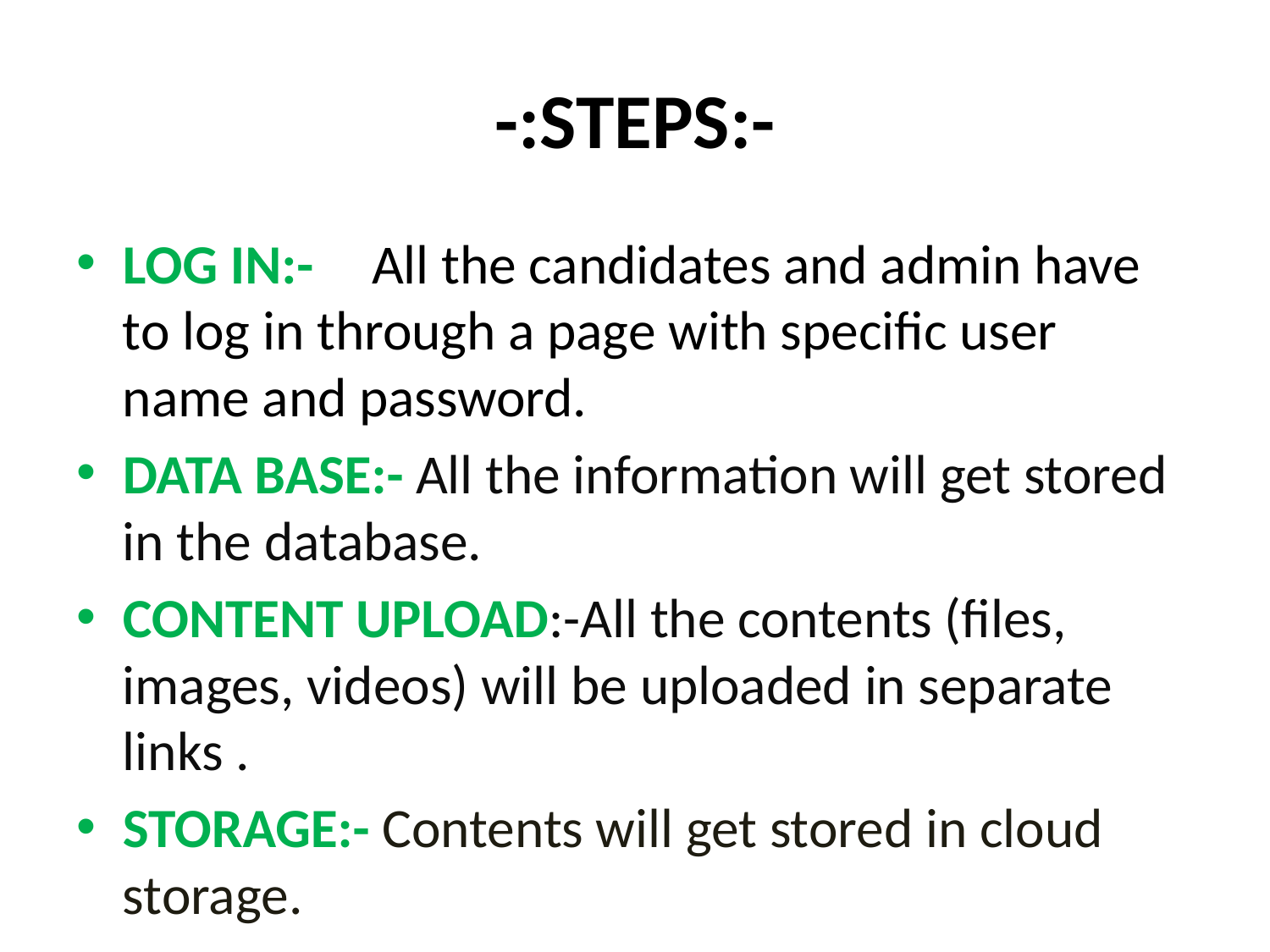

# -:STEPS:-
LOG IN:-	All the candidates and admin have to log in through a page with specific user name and password.
DATA BASE:- All the information will get stored in the database.
CONTENT UPLOAD:-All the contents (files, images, videos) will be uploaded in separate links .
STORAGE:- Contents will get stored in cloud storage.